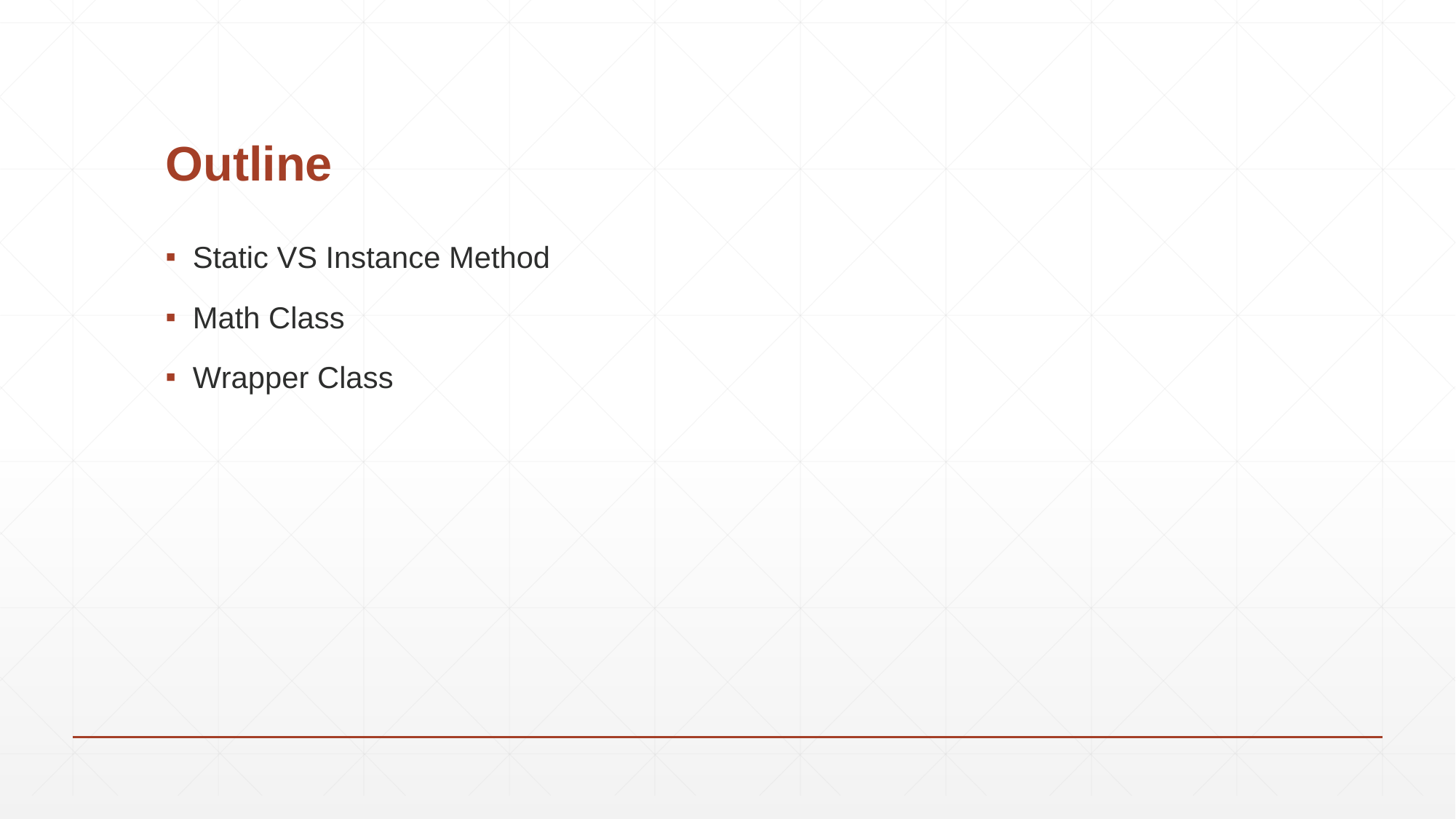

# Outline
Static VS Instance Method
Math Class
Wrapper Class